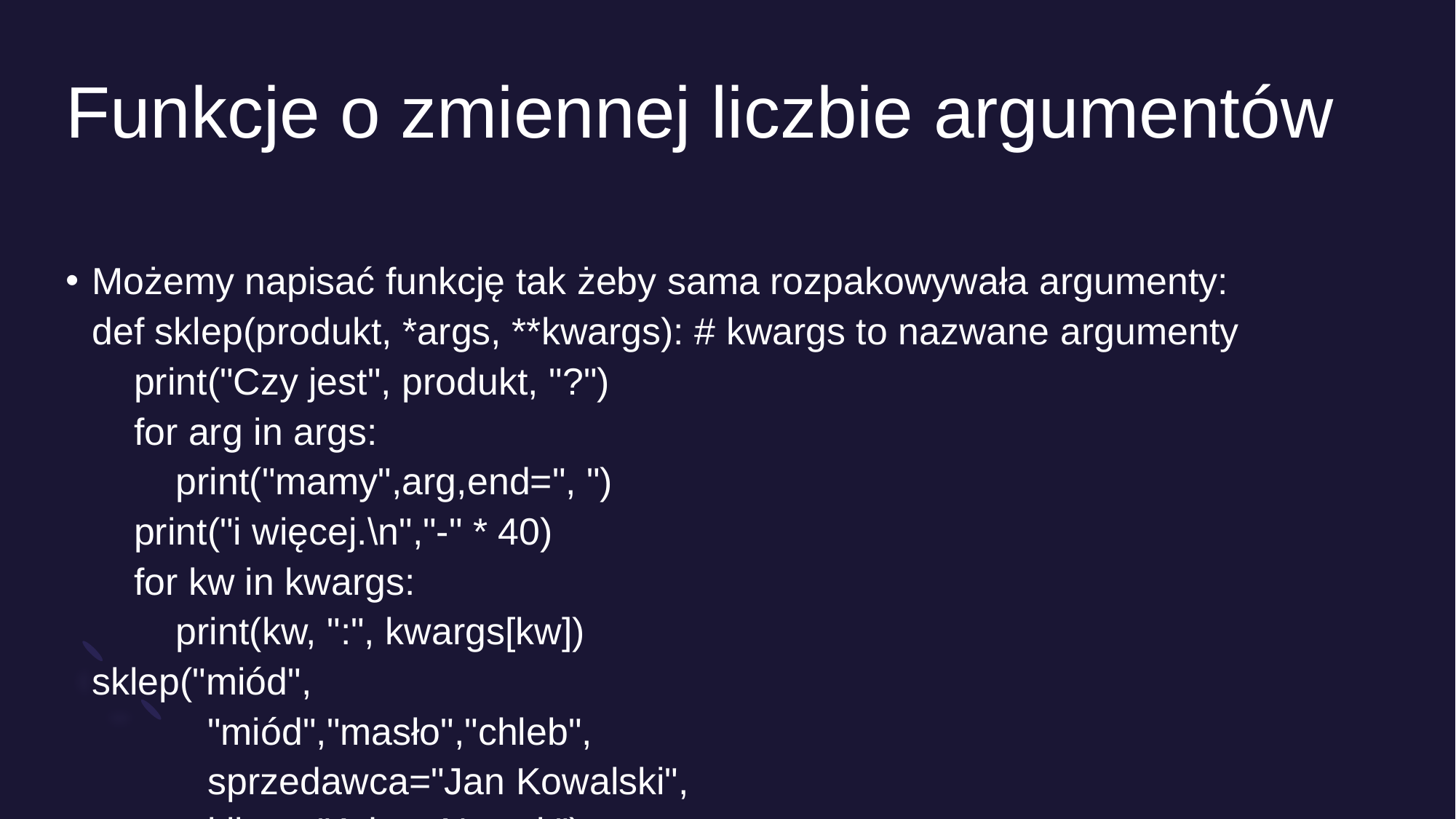

# Funkcje o zmiennej liczbie argumentów
Możemy napisać funkcję tak żeby sama rozpakowywała argumenty:
def sklep(produkt, *args, **kwargs): # kwargs to nazwane argumenty
    print("Czy jest", produkt, "?")
    for arg in args:
        print("mamy",arg,end=", ")
    print("i więcej.\n","-" * 40)
    for kw in kwargs:
        print(kw, ":", kwargs[kw])
sklep("miód",
           "miód","masło","chleb",
           sprzedawca="Jan Kowalski",
           klient="Adam Nowak")